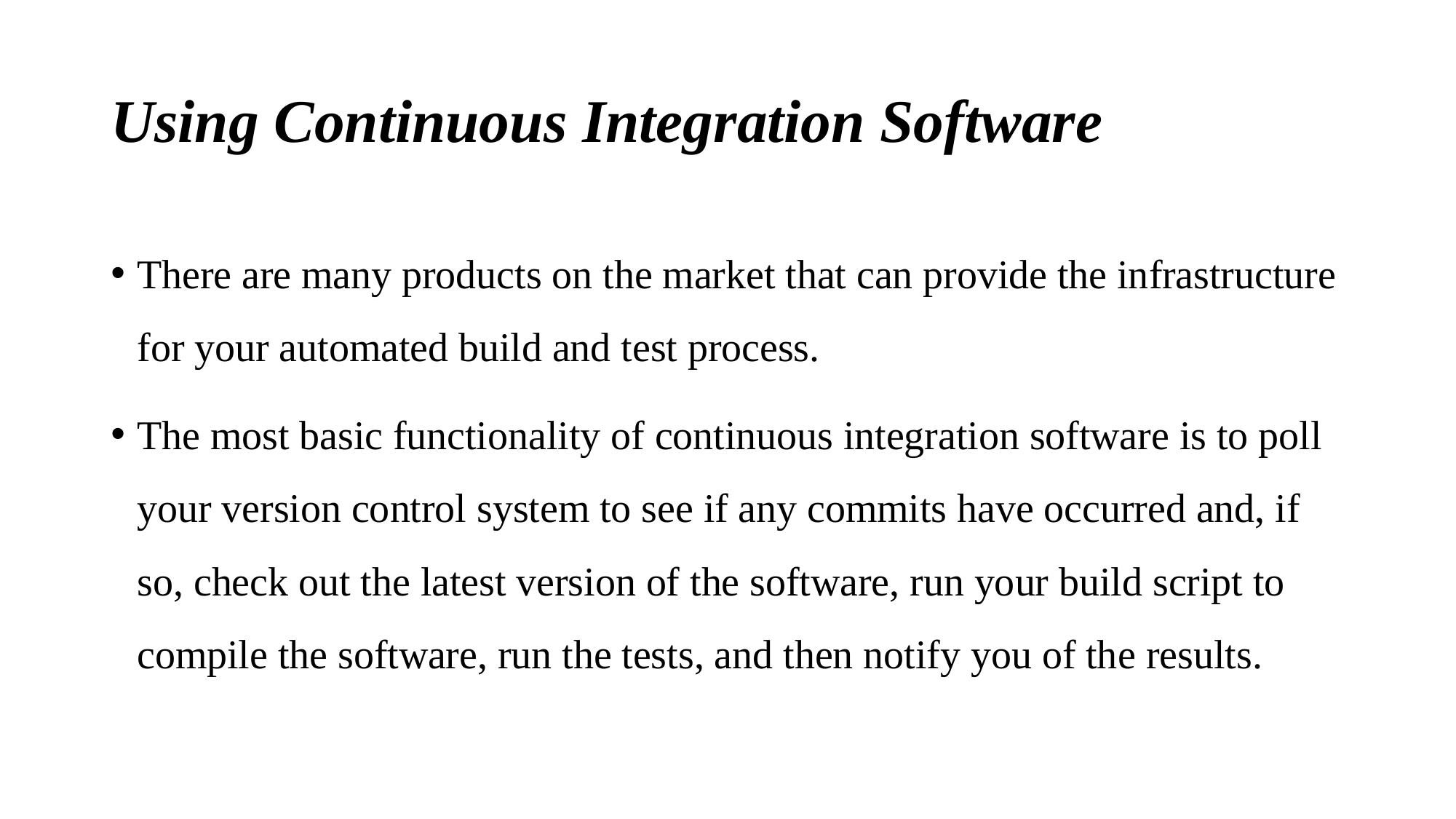

# Using Continuous Integration Software
There are many products on the market that can provide the infrastructure for your automated build and test process.
The most basic functionality of continuous integration software is to poll your version control system to see if any commits have occurred and, if so, check out the latest version of the software, run your build script to compile the software, run the tests, and then notify you of the results.